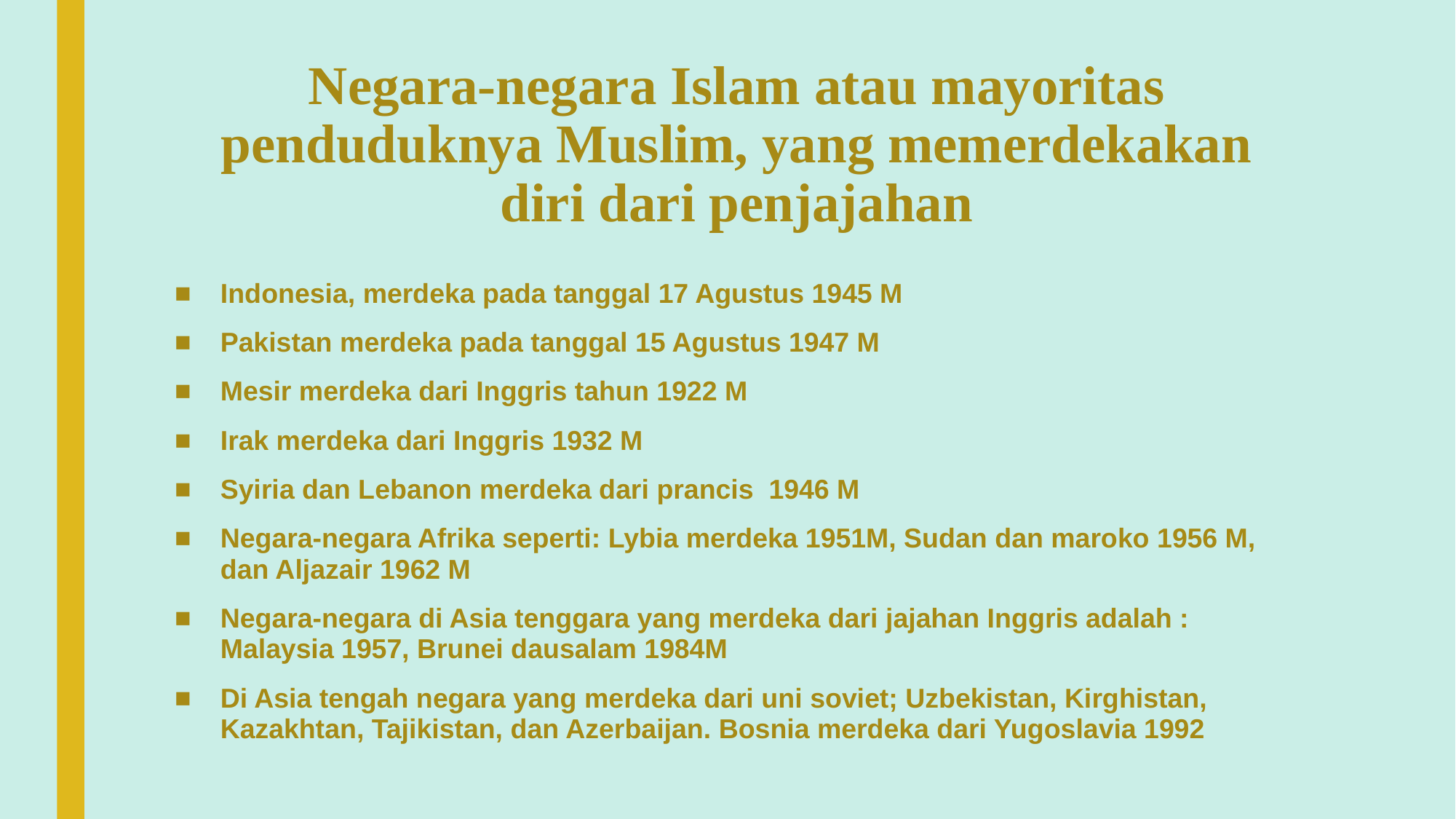

# Negara-negara Islam atau mayoritas penduduknya Muslim, yang memerdekakan diri dari penjajahan
Indonesia, merdeka pada tanggal 17 Agustus 1945 M
Pakistan merdeka pada tanggal 15 Agustus 1947 M
Mesir merdeka dari Inggris tahun 1922 M
Irak merdeka dari Inggris 1932 M
Syiria dan Lebanon merdeka dari prancis  1946 M
Negara-negara Afrika seperti: Lybia merdeka 1951M, Sudan dan maroko 1956 M, dan Aljazair 1962 M
Negara-negara di Asia tenggara yang merdeka dari jajahan Inggris adalah : Malaysia 1957, Brunei dausalam 1984M
Di Asia tengah negara yang merdeka dari uni soviet; Uzbekistan, Kirghistan, Kazakhtan, Tajikistan, dan Azerbaijan. Bosnia merdeka dari Yugoslavia 1992